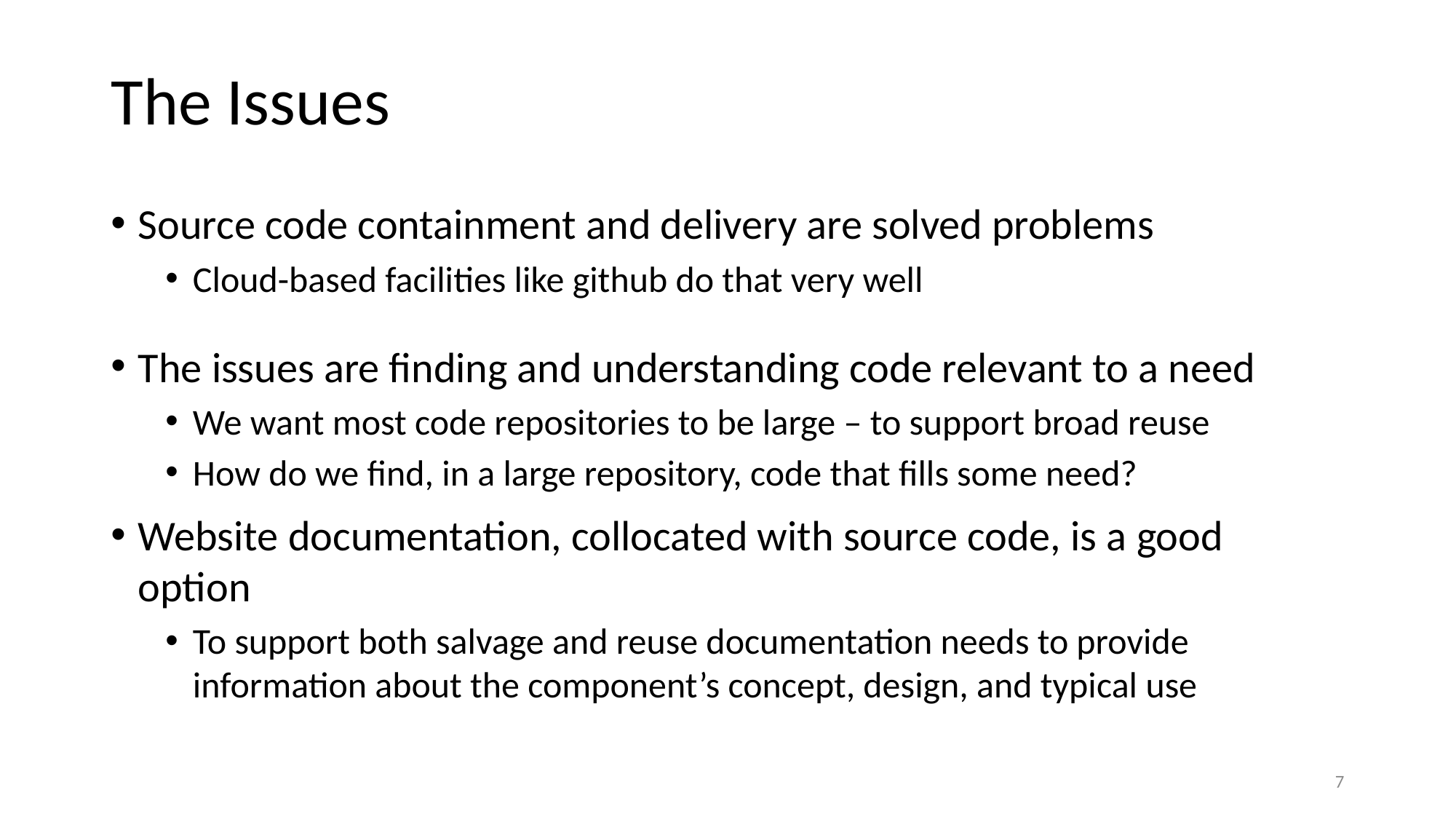

# The Issues
Source code containment and delivery are solved problems
Cloud-based facilities like github do that very well
The issues are finding and understanding code relevant to a need
We want most code repositories to be large – to support broad reuse
How do we find, in a large repository, code that fills some need?
Website documentation, collocated with source code, is a good option
To support both salvage and reuse documentation needs to provide information about the component’s concept, design, and typical use
7